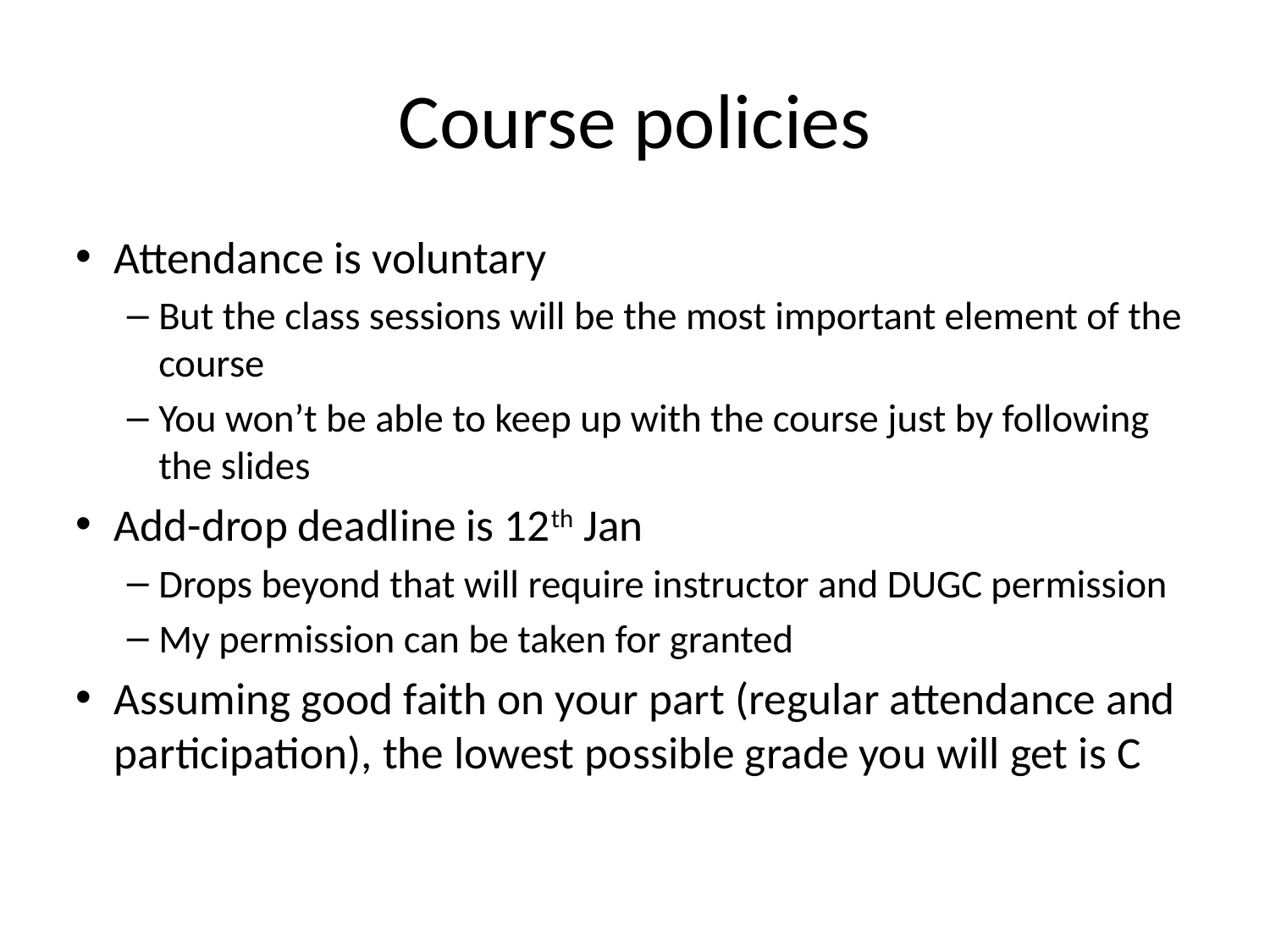

Course policies
Attendance is voluntary
But the class sessions will be the most important element of the course
You won’t be able to keep up with the course just by following the slides
Add-drop deadline is 12th Jan
Drops beyond that will require instructor and DUGC permission
My permission can be taken for granted
Assuming good faith on your part (regular attendance and participation), the lowest possible grade you will get is C